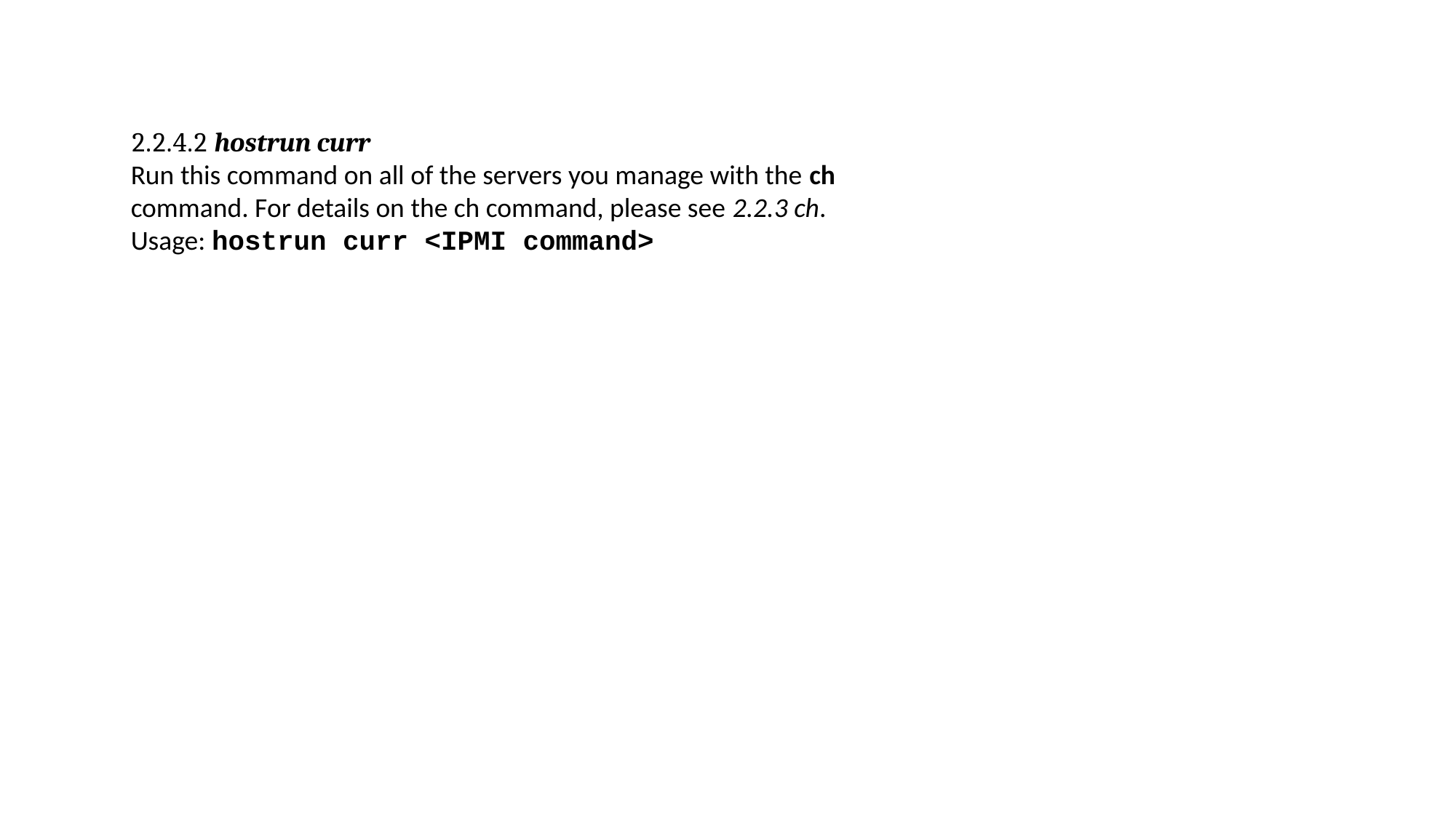

2.2.4.2 hostrun curr
Run this command on all of the servers you manage with the ch command. For details on the ch command, please see 2.2.3 ch.
Usage: hostrun curr <IPMI command>